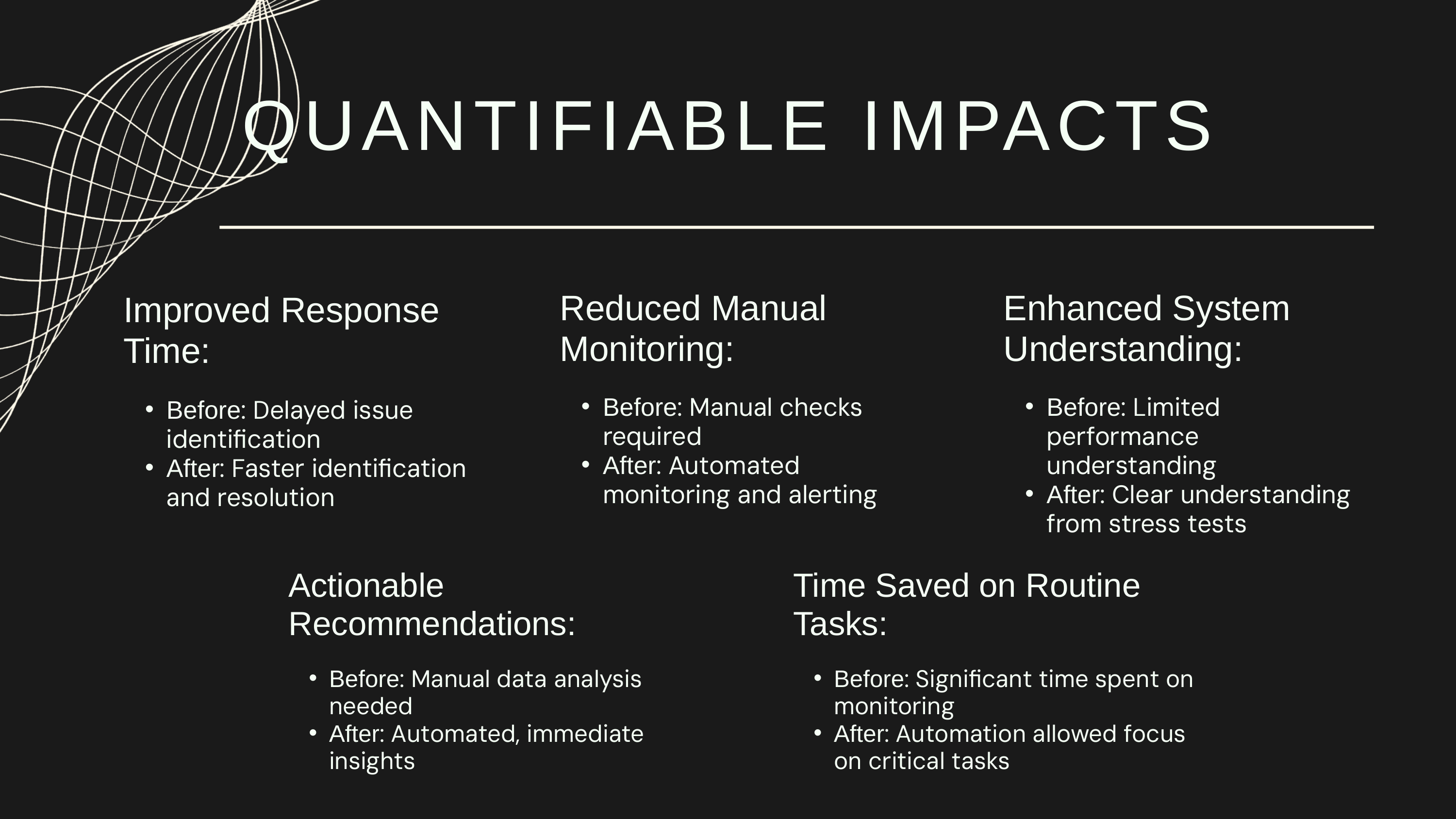

QUANTIFIABLE IMPACTS

Reduced Manual Monitoring:

Before: Manual checks required
After: Automated monitoring and alerting
Enhanced System Understanding:

Before: Limited performance understanding
After: Clear understanding from stress tests
Improved Response Time:

Before: Delayed issue identification
After: Faster identification and resolution
Actionable Recommendations:

Before: Manual data analysis needed
After: Automated, immediate insights
Time Saved on Routine Tasks:

Before: Significant time spent on monitoring
After: Automation allowed focus on critical tasks